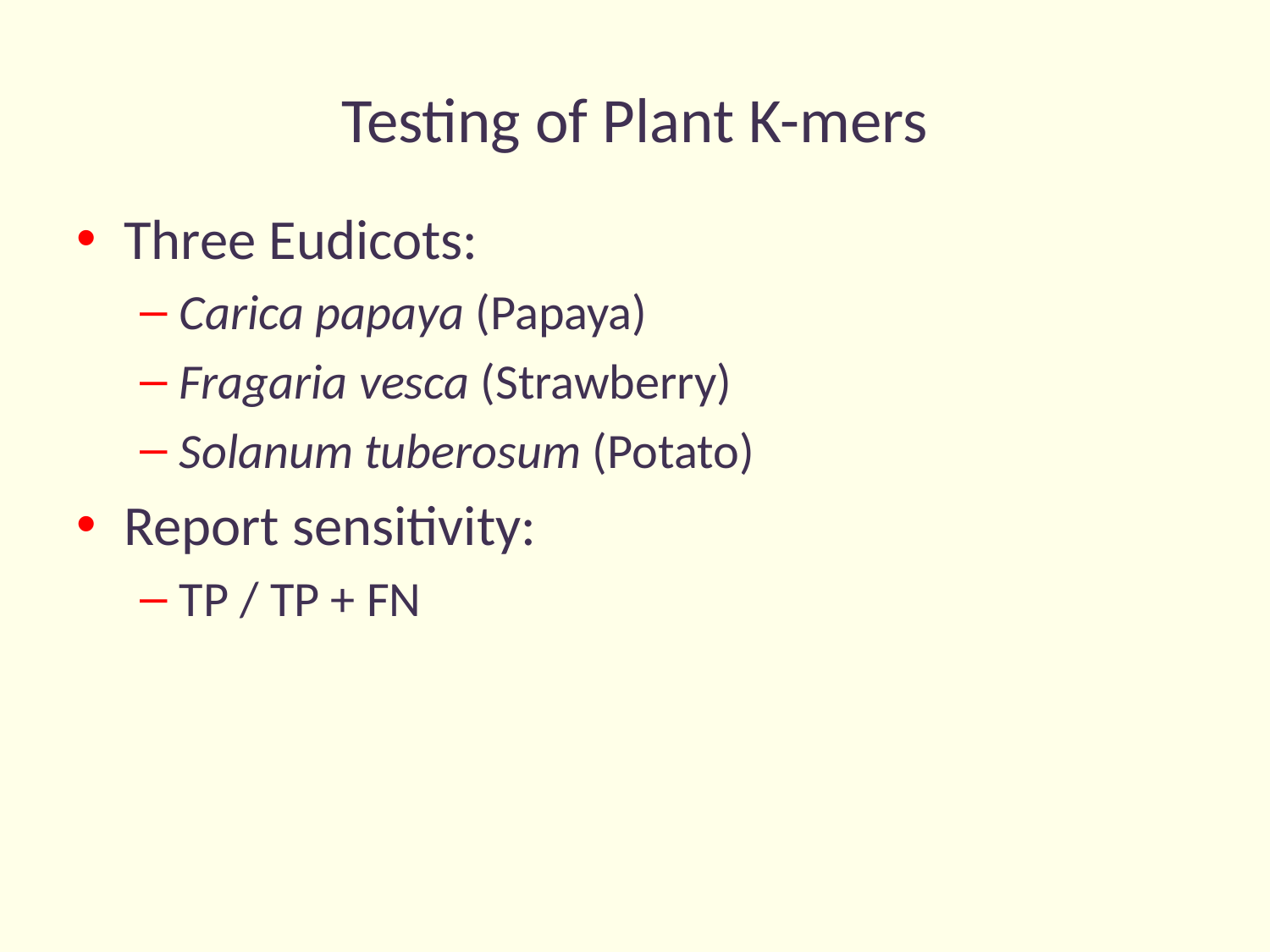

# Testing of Plant K-mers
Three Eudicots:
Carica papaya (Papaya)
Fragaria vesca (Strawberry)
Solanum tuberosum (Potato)
Report sensitivity:
TP / TP + FN